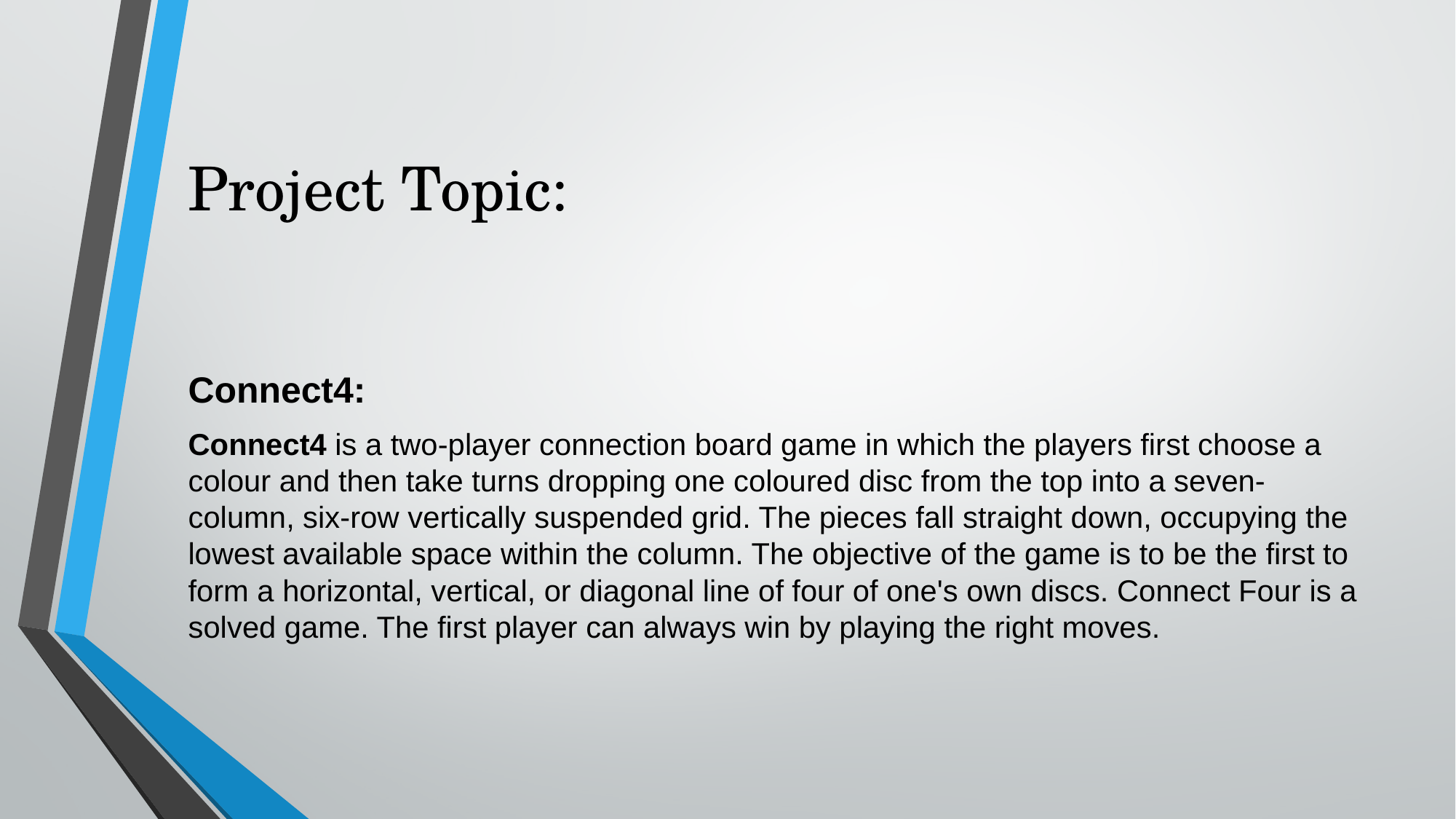

# Project Topic:
Connect4:
Connect4 is a two-player connection board game in which the players first choose a colour and then take turns dropping one coloured disc from the top into a seven-column, six-row vertically suspended grid. The pieces fall straight down, occupying the lowest available space within the column. The objective of the game is to be the first to form a horizontal, vertical, or diagonal line of four of one's own discs. Connect Four is a solved game. The first player can always win by playing the right moves.